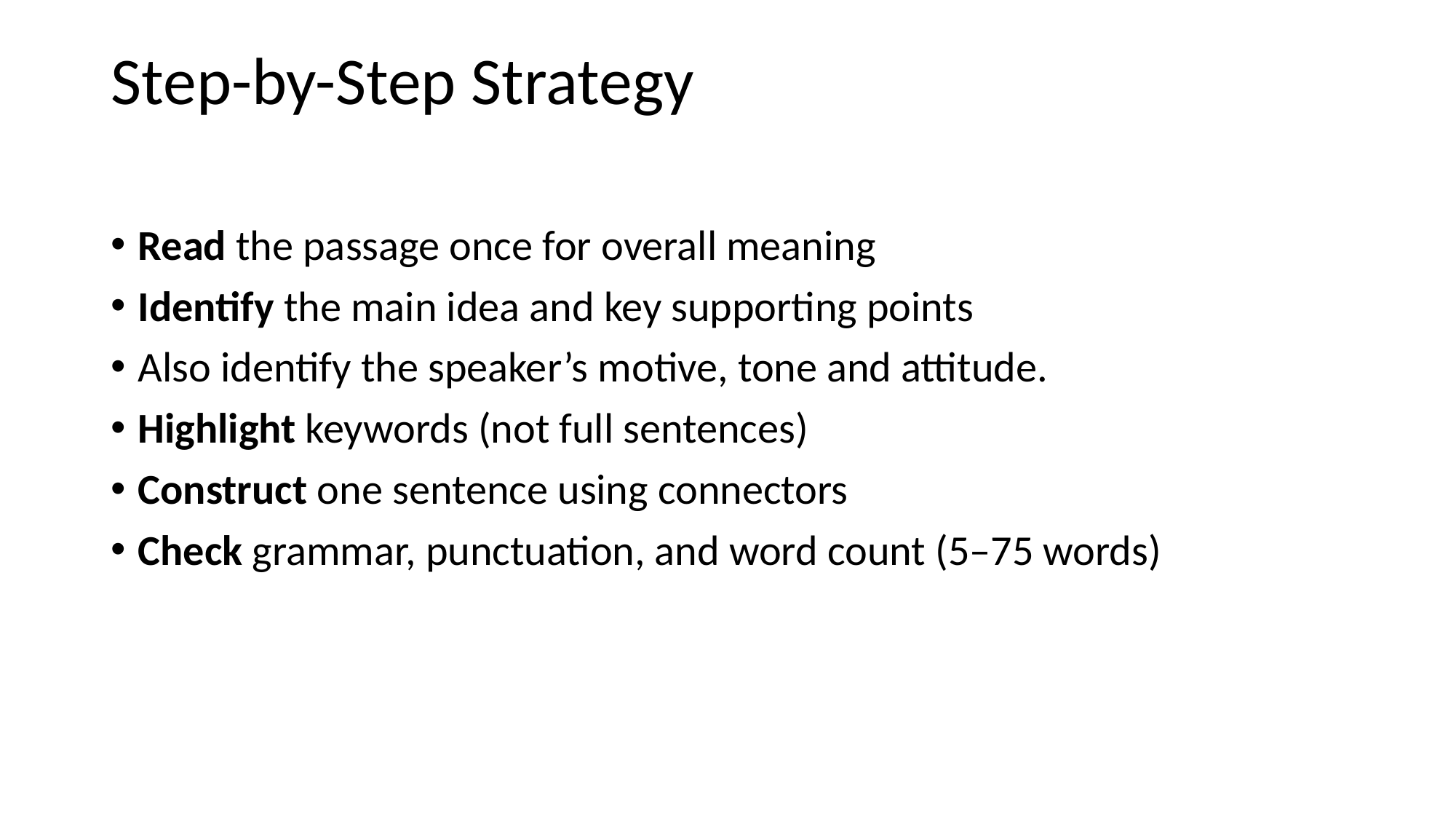

# Step-by-Step Strategy
Read the passage once for overall meaning
Identify the main idea and key supporting points
Also identify the speaker’s motive, tone and attitude.
Highlight keywords (not full sentences)
Construct one sentence using connectors
Check grammar, punctuation, and word count (5–75 words)